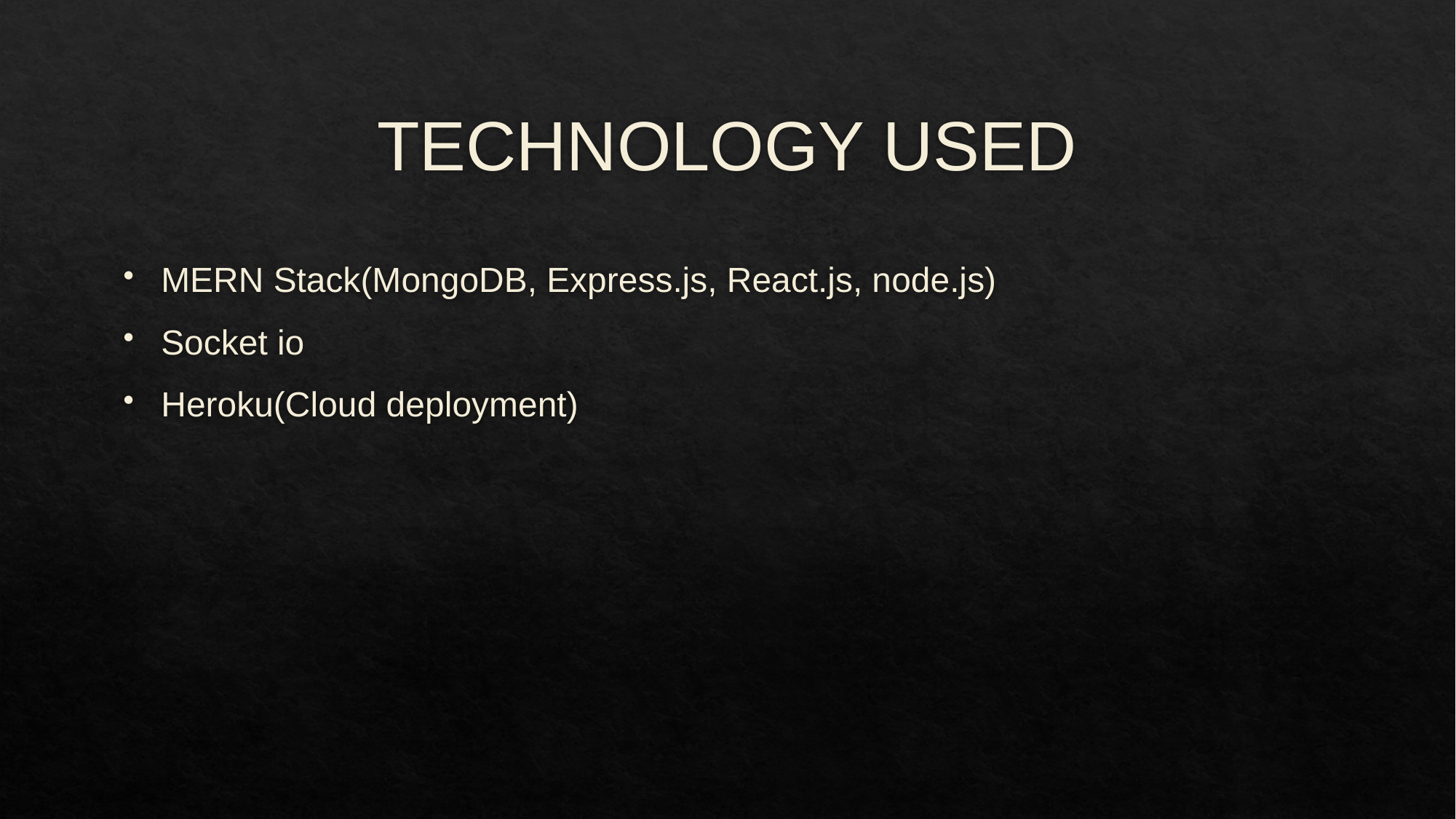

# TECHNOLOGY USED
MERN Stack(MongoDB, Express.js, React.js, node.js)
Socket io
Heroku(Cloud deployment)